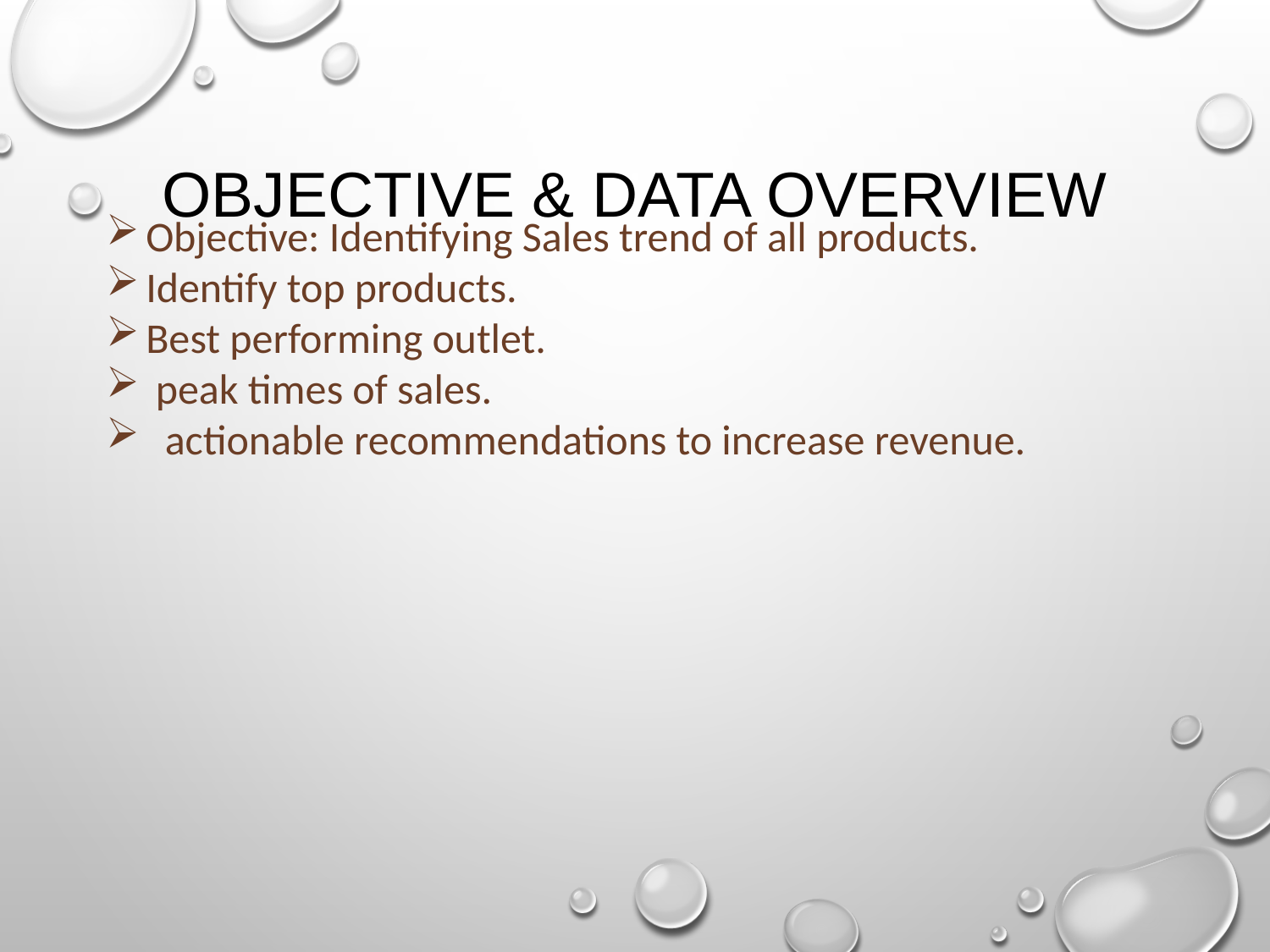

# Objective & Data Overview
Objective: Identifying Sales trend of all products.
Identify top products.
Best performing outlet.
 peak times of sales.
  actionable recommendations to increase revenue.